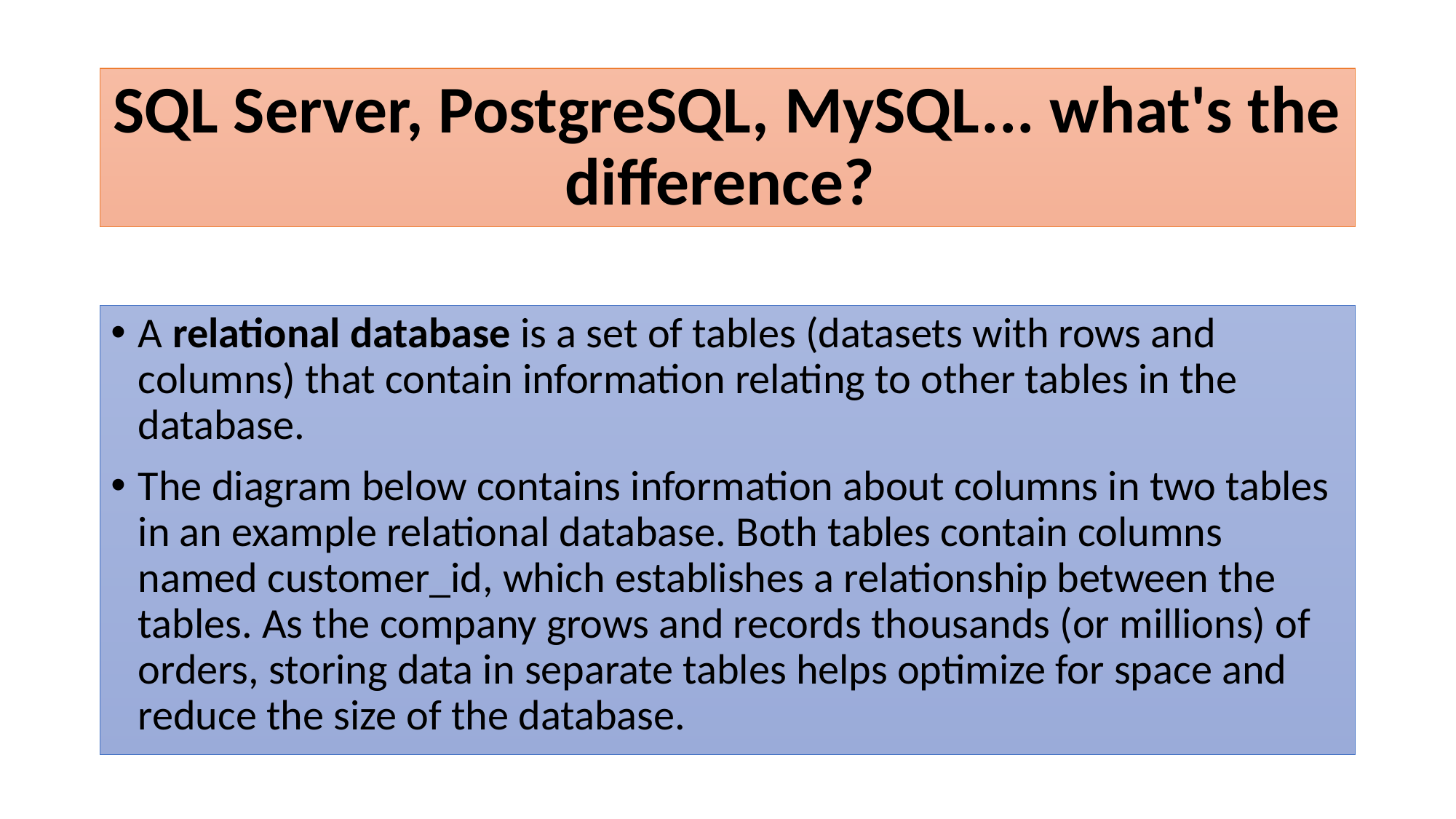

# SQL Server, PostgreSQL, MySQL... what's the difference?
A relational database is a set of tables (datasets with rows and columns) that contain information relating to other tables in the database.
The diagram below contains information about columns in two tables in an example relational database. Both tables contain columns named customer_id, which establishes a relationship between the tables. As the company grows and records thousands (or millions) of orders, storing data in separate tables helps optimize for space and reduce the size of the database.